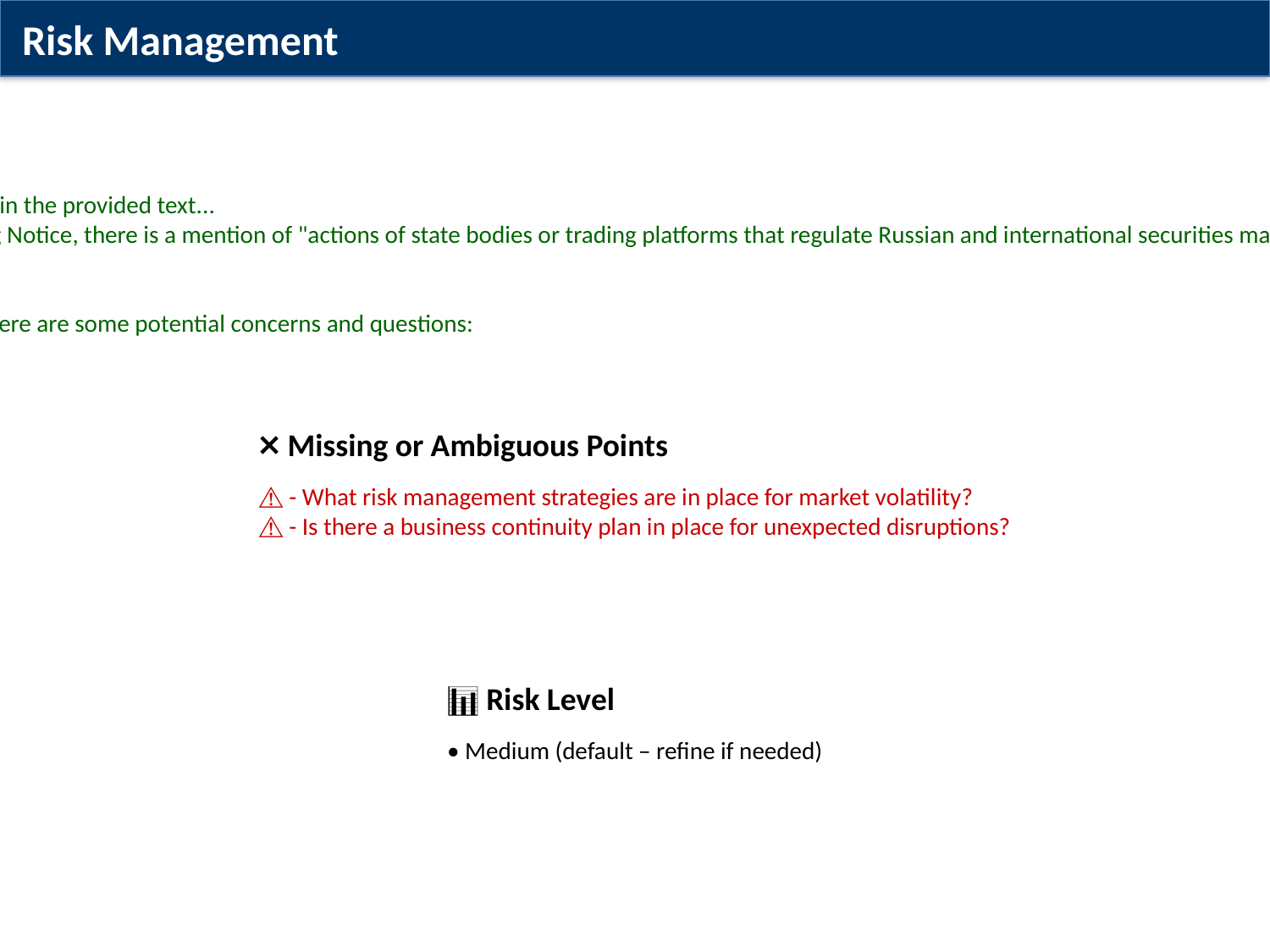

Risk Management
✅ Summary Findings
• There is no mention of "conflicts" in the provided text...
• Yes, according to the Risk Warning Notice, there is a mention of "actions of state bodies or trading platforms that regulate Russian and international securities market" as one of the risks that co-in...
• A thorough review!
Based on the provided document, here are some potential concerns and questions:
1...
❌ Missing or Ambiguous Points
⚠️ - What risk management strategies are in place for market volatility?
⚠️ - Is there a business continuity plan in place for unexpected disruptions?
📊 Risk Level
• Medium (default – refine if needed)